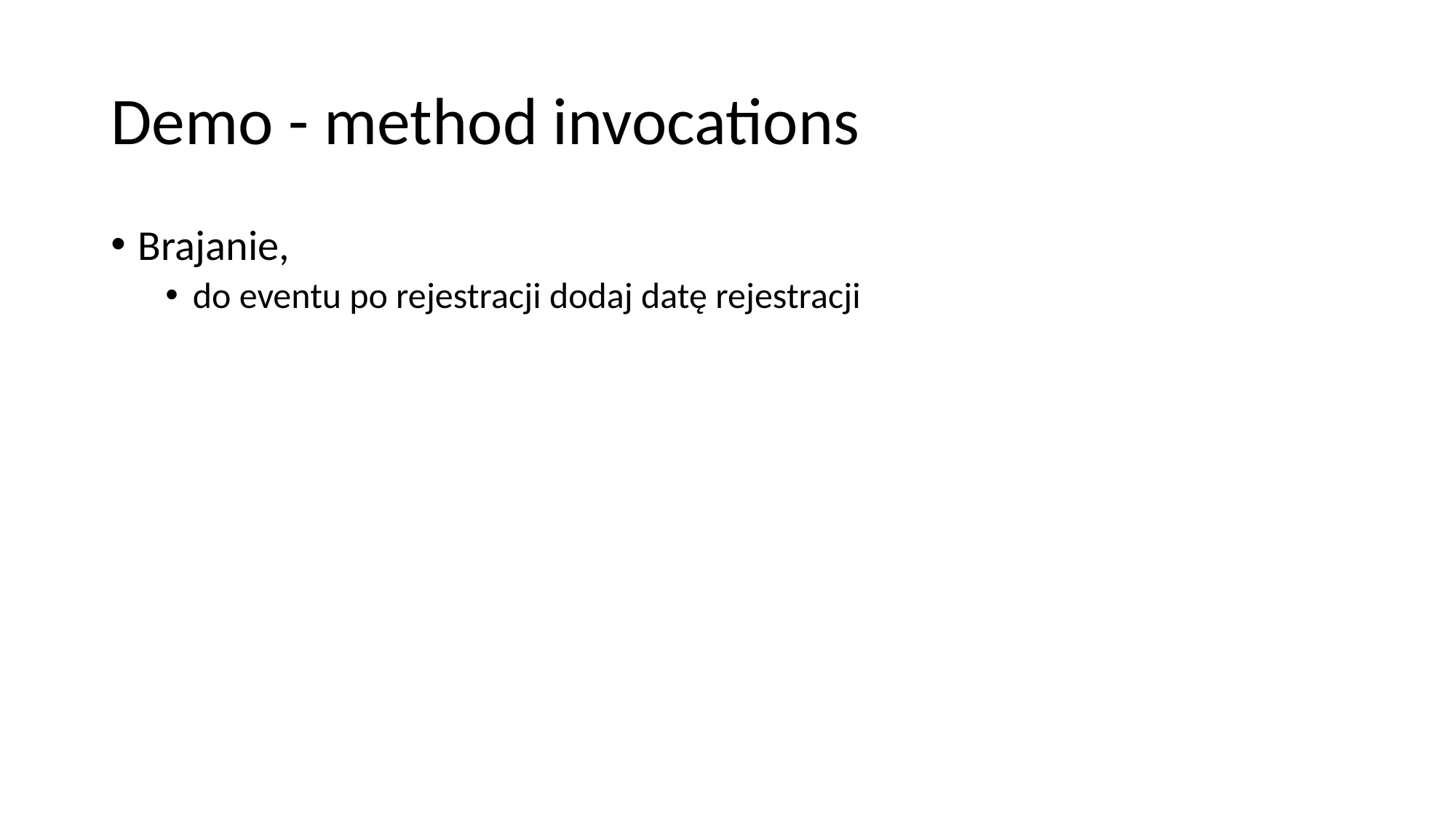

# Demo - method invocations
Brajanie,
do eventu po rejestracji dodaj datę rejestracji